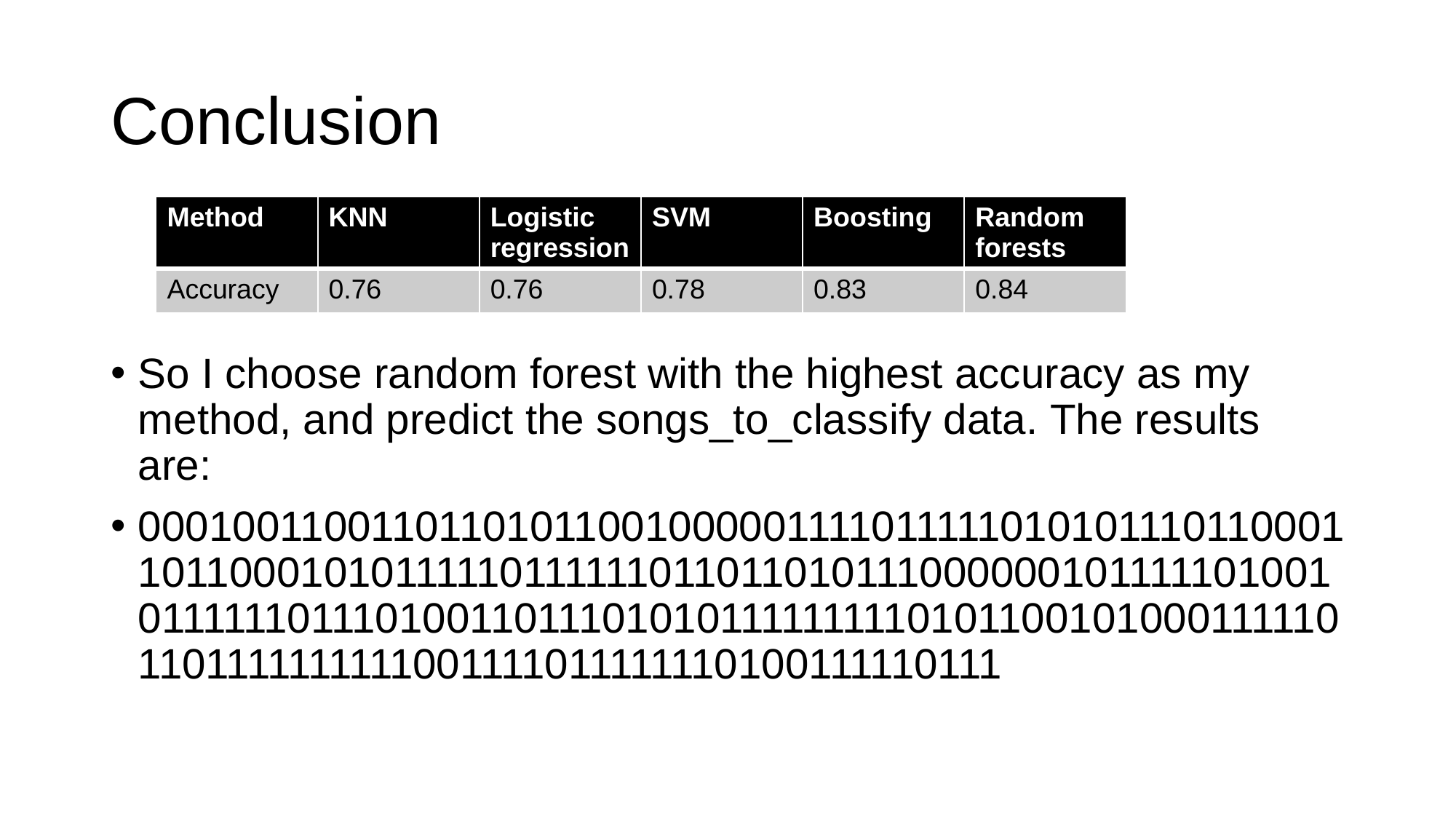

# Conclusion
| Method | KNN | Logistic regression | SVM | Boosting | Random forests |
| --- | --- | --- | --- | --- | --- |
| Accuracy | 0.76 | 0.76 | 0.78 | 0.83 | 0.84 |

So I choose random forest with the highest accuracy as my method, and predict the songs_to_classify data. The results are:
00010011001101101011001000001111011111010101110110001101100010101111101111110110110101110000001011111010010111111011101001101110101011111111101011001010001111101101111111111001111011111110100111110111